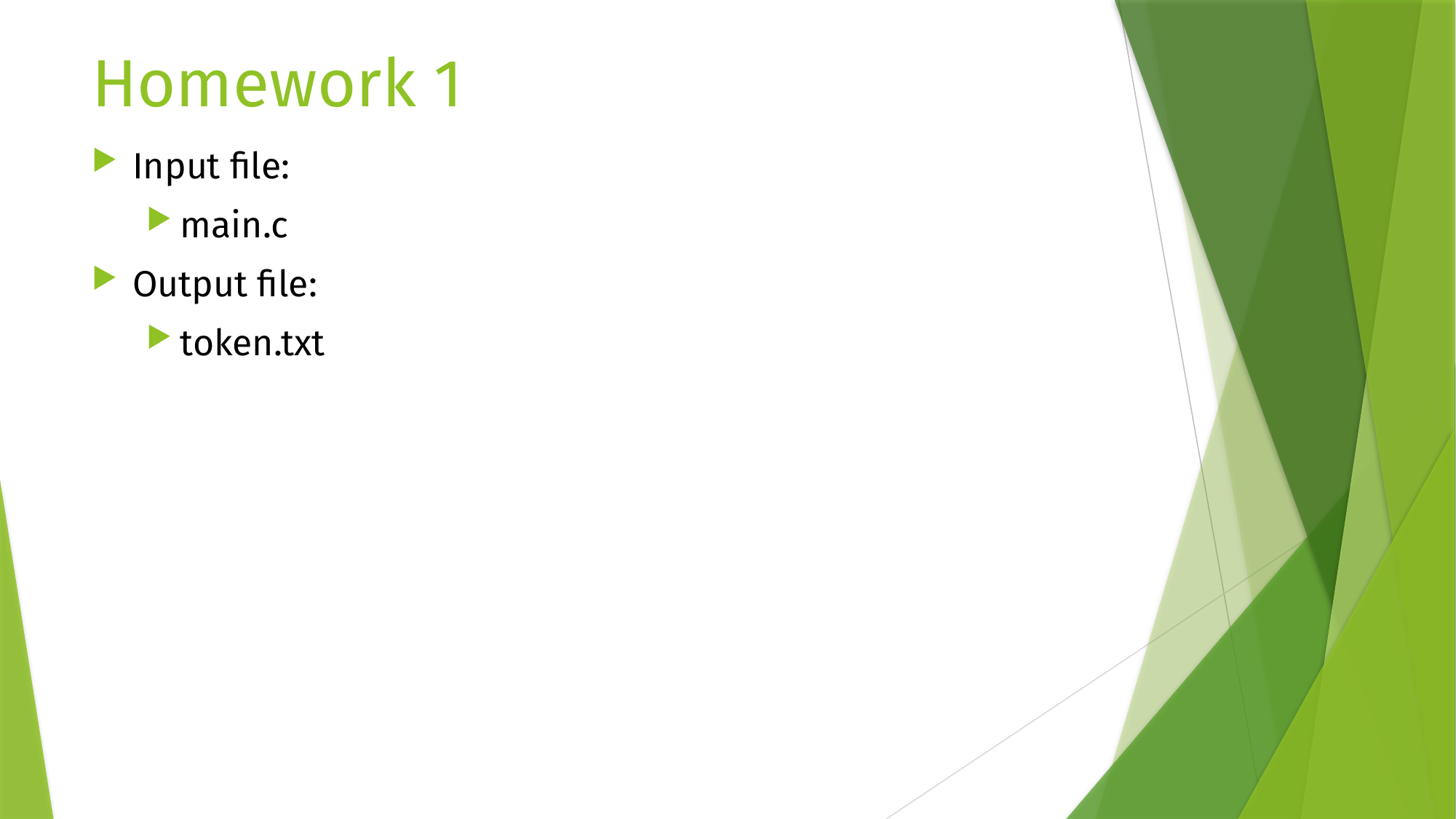

# Homework 1
Input file:
main.c
Output file:
token.txt